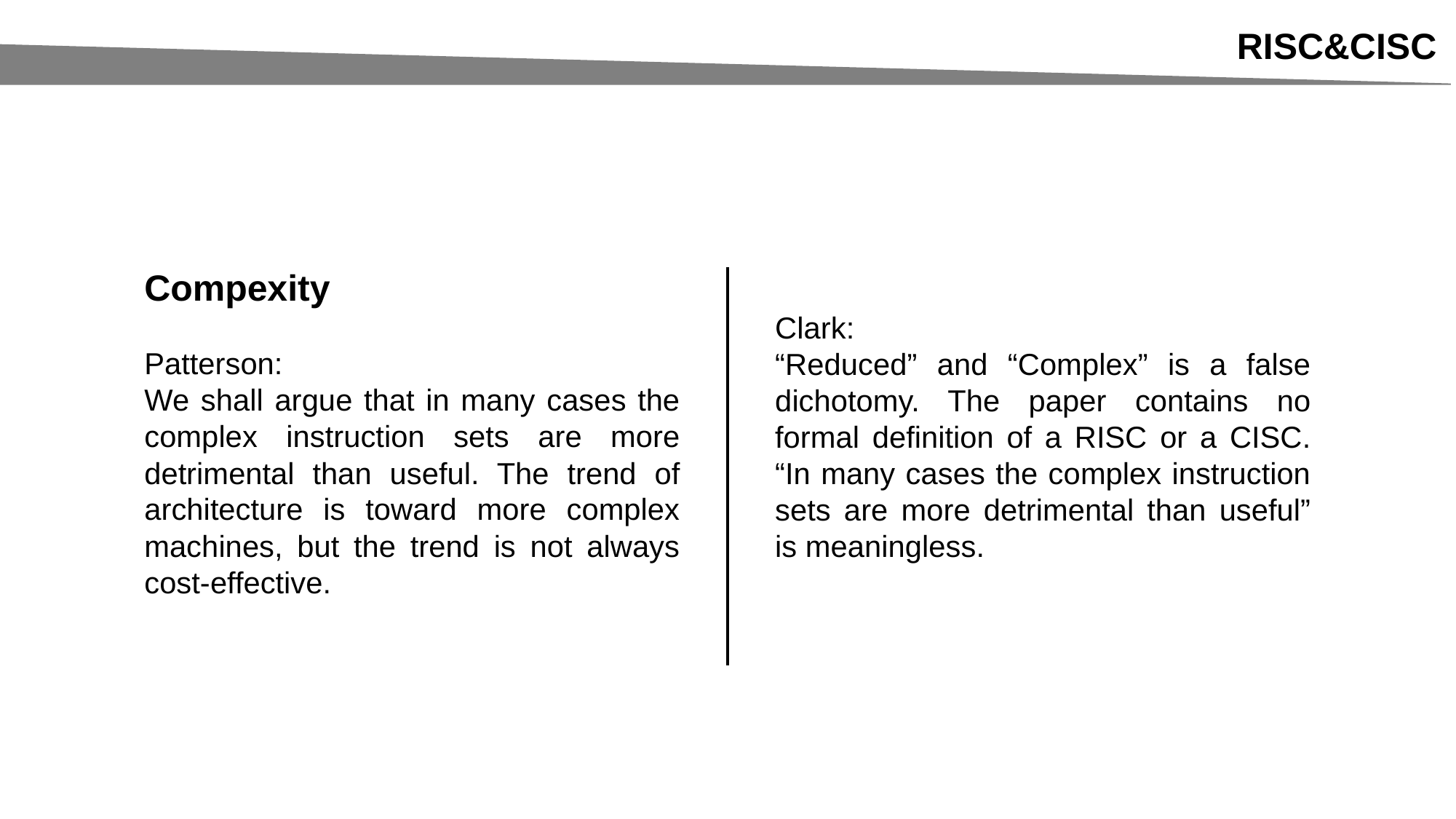

RISC&CISC

Compexity

Patterson:
We shall argue that in many cases the complex instruction sets are more detrimental than useful. The trend of architecture is toward more complex machines, but the trend is not always cost-effective.
Clark:
“Reduced” and “Complex” is a false dichotomy. The paper contains no formal definition of a RISC or a CISC. “In many cases the complex instruction sets are more detrimental than useful” is meaningless.